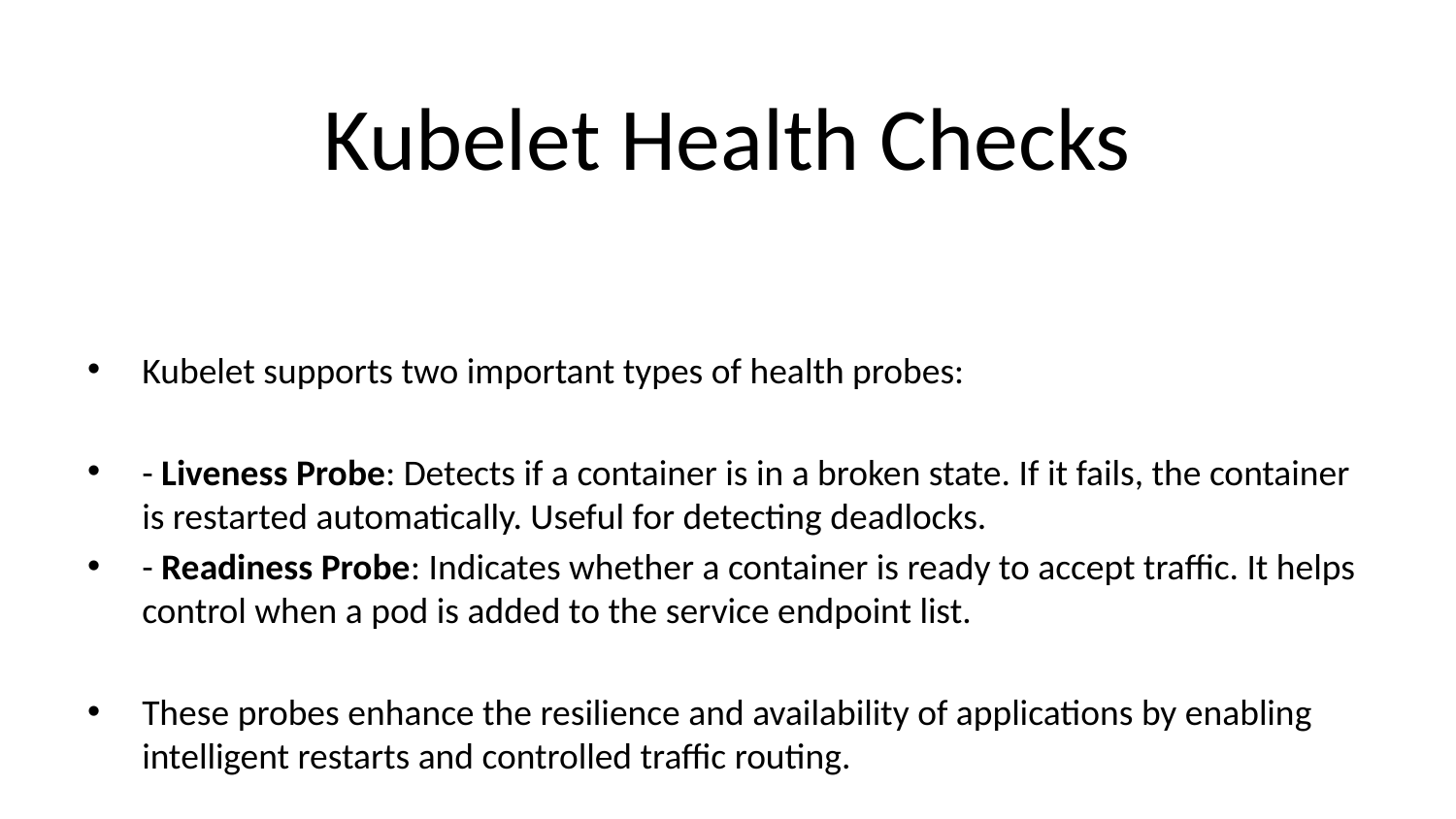

# Kubelet Health Checks

Kubelet supports two important types of health probes:

- Liveness Probe: Detects if a container is in a broken state. If it fails, the container is restarted automatically. Useful for detecting deadlocks.
- Readiness Probe: Indicates whether a container is ready to accept traffic. It helps control when a pod is added to the service endpoint list.

These probes enhance the resilience and availability of applications by enabling intelligent restarts and controlled traffic routing.